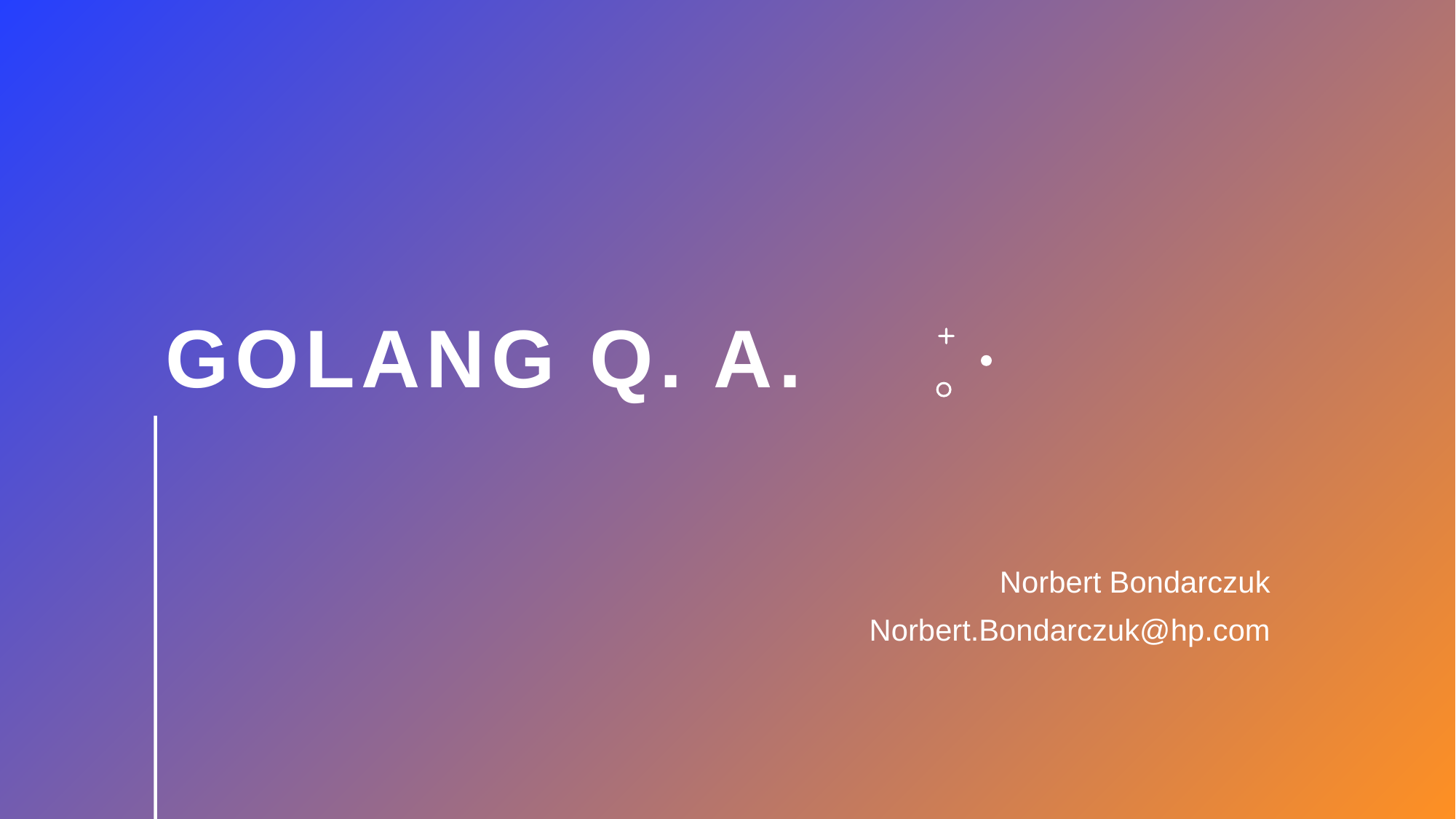

# GOLANG Q. A.
Norbert Bondarczuk
Norbert.Bondarczuk@hp.com